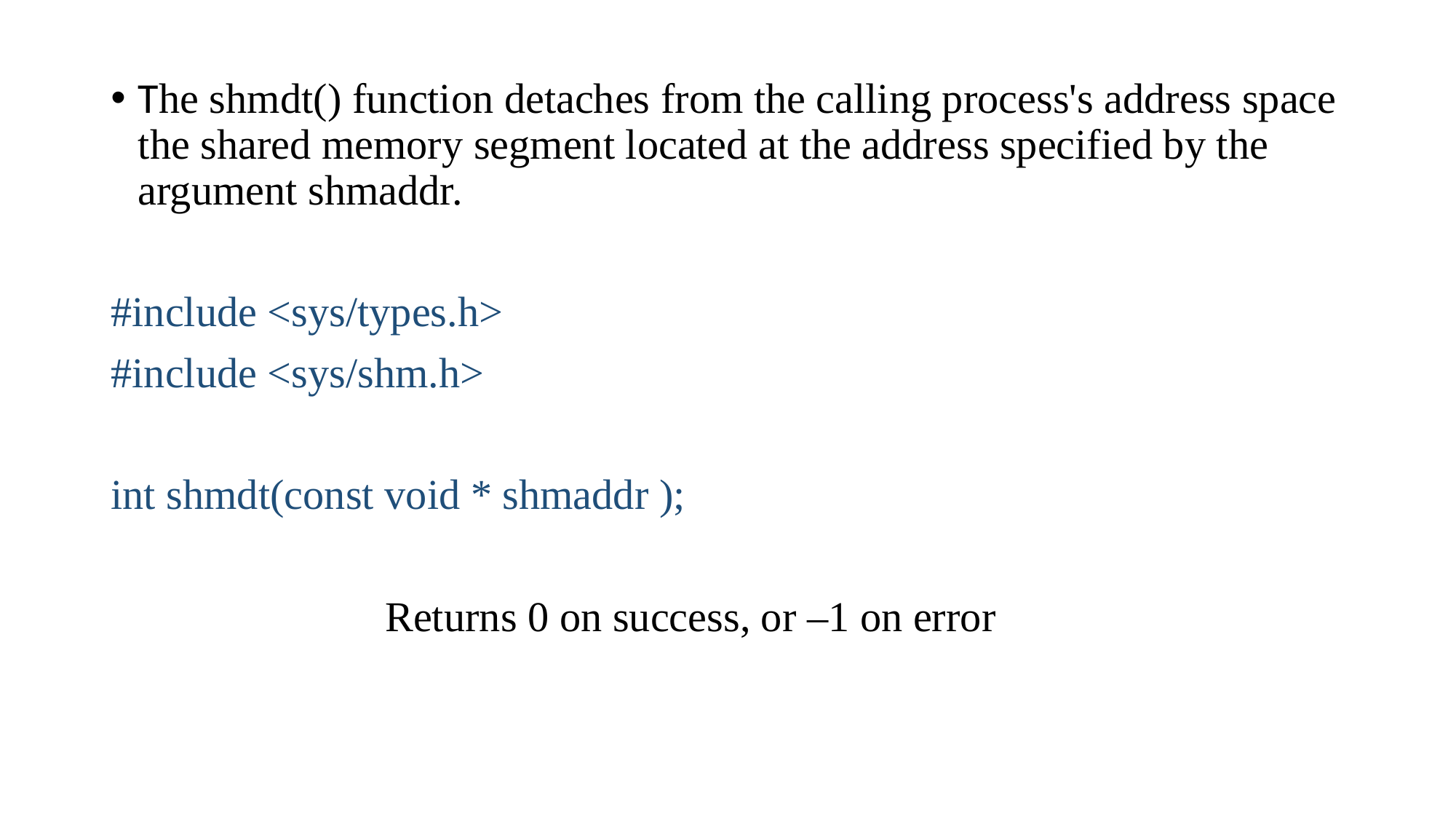

The shmdt() function detaches from the calling process's address space the shared memory segment located at the address specified by the argument shmaddr.

#include <sys/types.h>
#include <sys/shm.h>

int shmdt(const void * shmaddr );

                          Returns 0 on success, or –1 on error